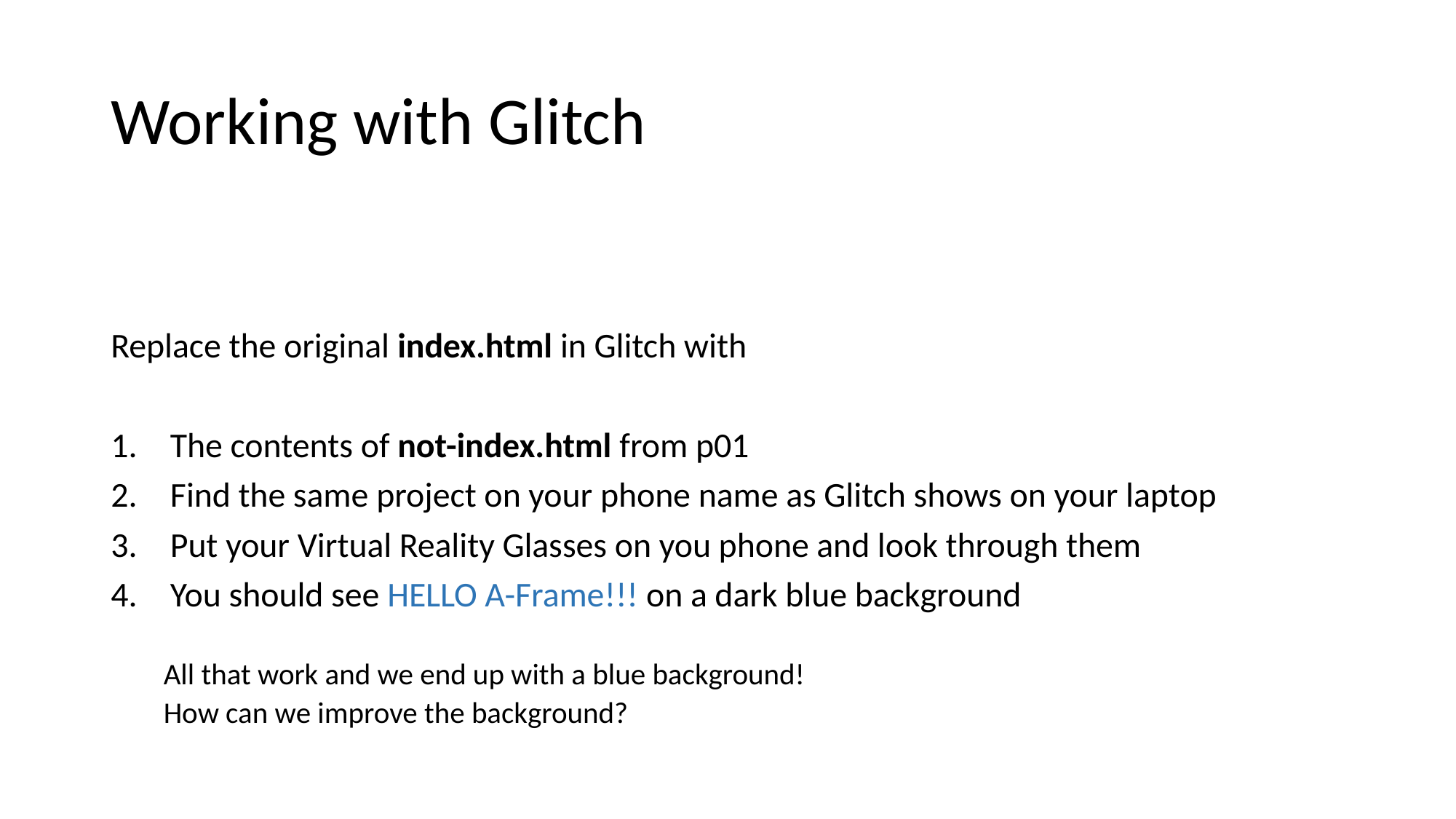

# Working with Glitch

Replace the original index.html in Glitch with

The contents of not-index.html from p01
Find the same project on your phone name as Glitch shows on your laptop
Put your Virtual Reality Glasses on you phone and look through them
You should see HELLO A-Frame!!! on a dark blue background

All that work and we end up with a blue background!
How can we improve the background?